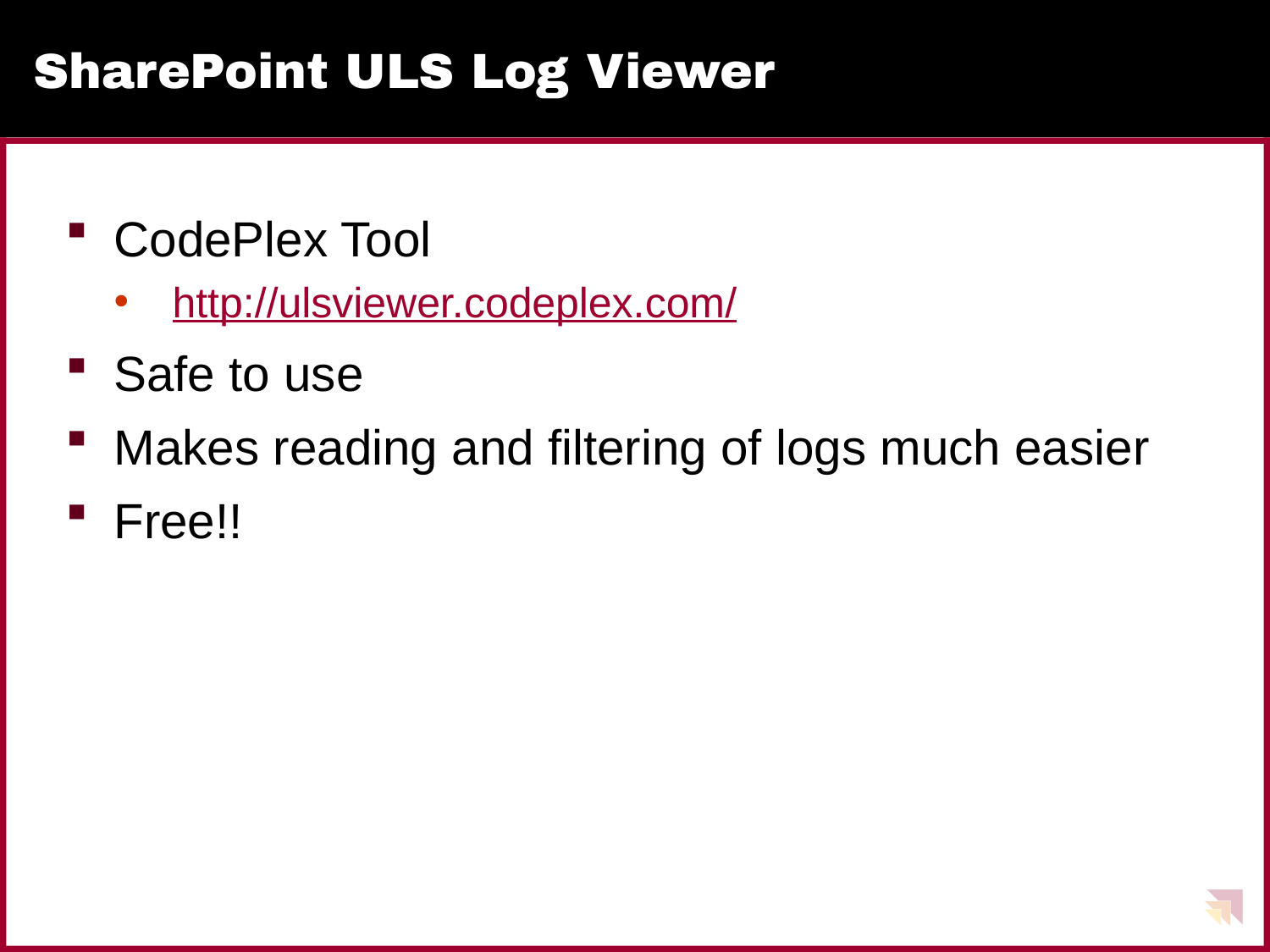

# SharePoint ULS Log Viewer
CodePlex Tool
 http://ulsviewer.codeplex.com/
Safe to use
Makes reading and filtering of logs much easier
Free!!